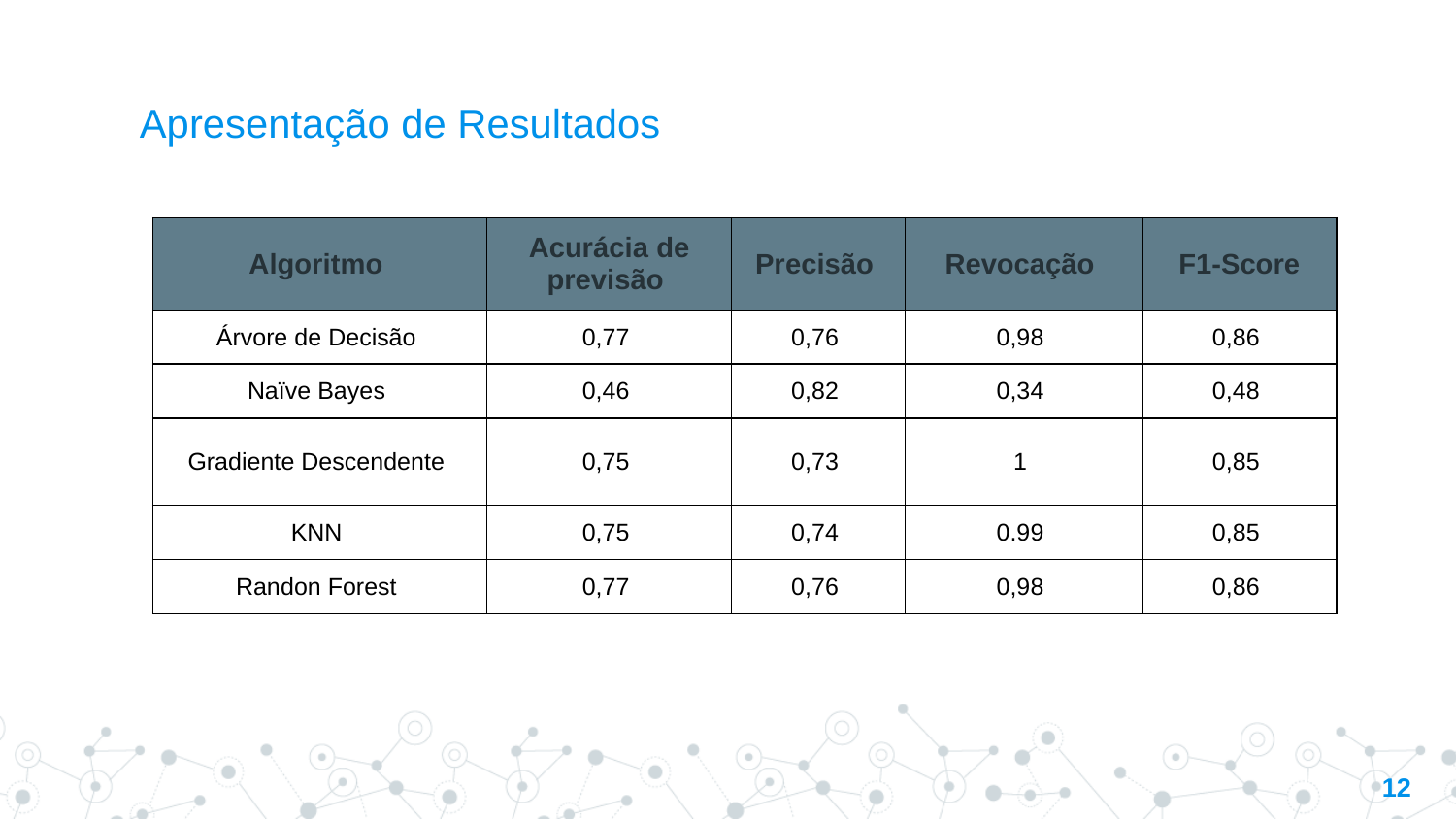

# Apresentação de Resultados
| Algoritmo | Acurácia de previsão | Precisão | Revocação | F1-Score |
| --- | --- | --- | --- | --- |
| Árvore de Decisão | 0,77 | 0,76 | 0,98 | 0,86 |
| Naïve Bayes | 0,46 | 0,82 | 0,34 | 0,48 |
| Gradiente Descendente | 0,75 | 0,73 | 1 | 0,85 |
| KNN | 0,75 | 0,74 | 0.99 | 0,85 |
| Randon Forest | 0,77 | 0,76 | 0,98 | 0,86 |
12